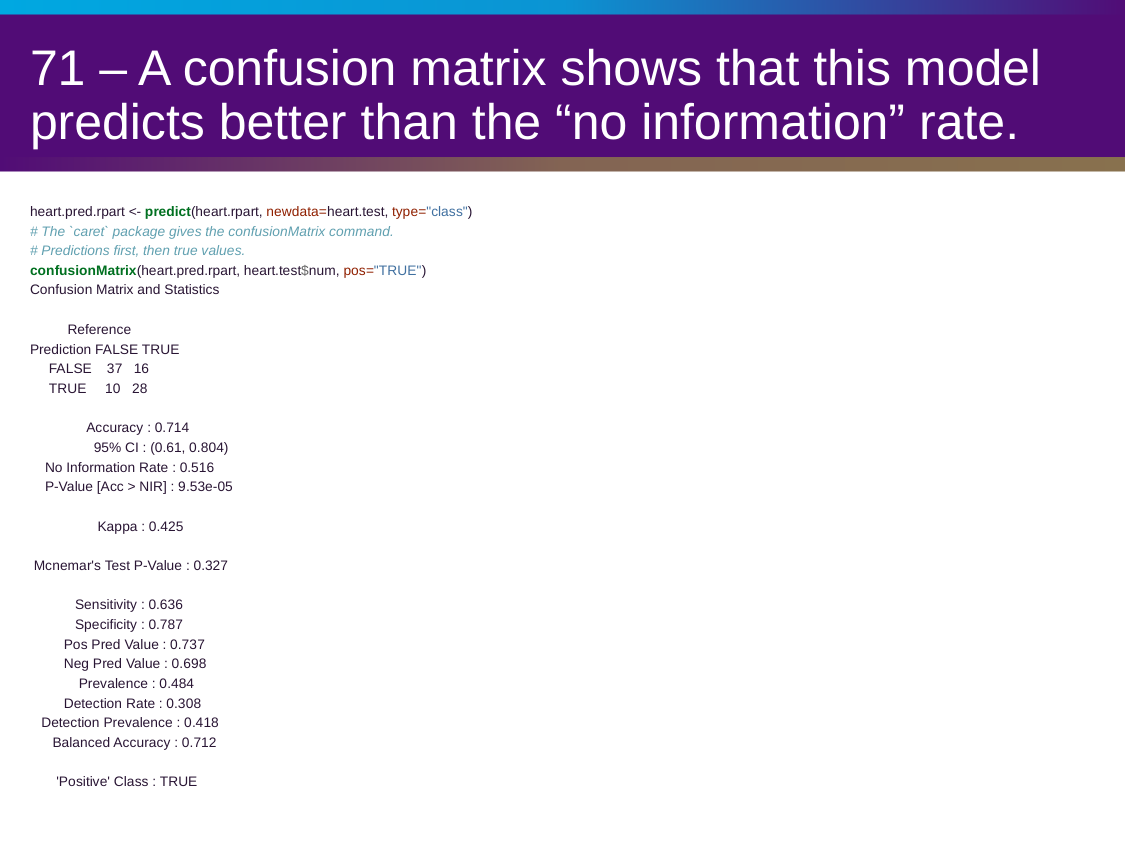

# 71 – A confusion matrix shows that this model predicts better than the “no information” rate.
heart.pred.rpart <- predict(heart.rpart, newdata=heart.test, type="class")
# The `caret` package gives the confusionMatrix command.
# Predictions first, then true values.
confusionMatrix(heart.pred.rpart, heart.test$num, pos="TRUE")
Confusion Matrix and Statistics

          Reference
Prediction FALSE TRUE
     FALSE    37   16
     TRUE     10   28

               Accuracy : 0.714
                 95% CI : (0.61, 0.804)
    No Information Rate : 0.516
    P-Value [Acc > NIR] : 9.53e-05

                  Kappa : 0.425

 Mcnemar's Test P-Value : 0.327

            Sensitivity : 0.636
            Specificity : 0.787
         Pos Pred Value : 0.737
         Neg Pred Value : 0.698
             Prevalence : 0.484
         Detection Rate : 0.308
   Detection Prevalence : 0.418
      Balanced Accuracy : 0.712

       'Positive' Class : TRUE